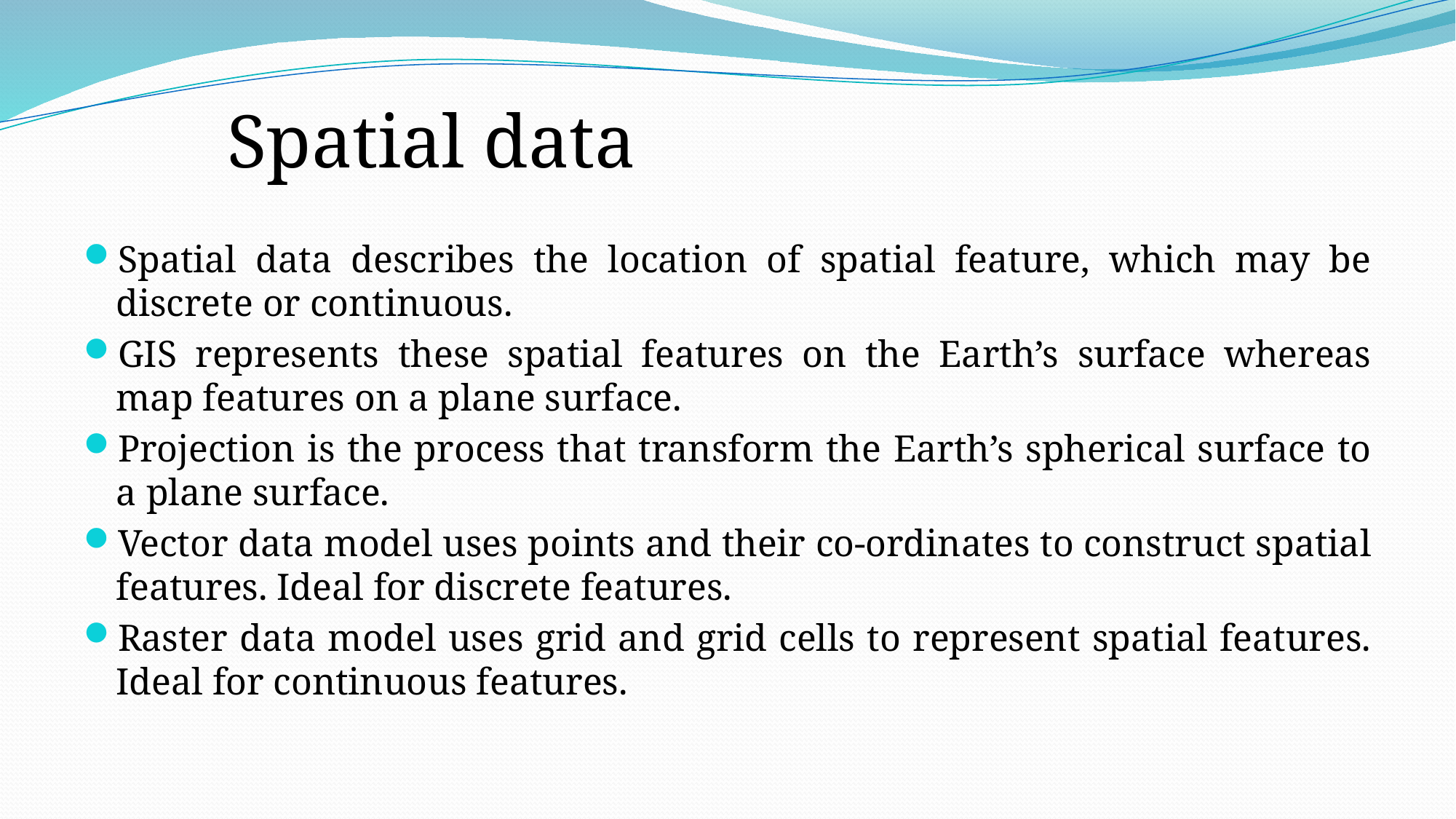

# Spatial data
Spatial data describes the location of spatial feature, which may be discrete or continuous.
GIS represents these spatial features on the Earth’s surface whereas map features on a plane surface.
Projection is the process that transform the Earth’s spherical surface to a plane surface.
Vector data model uses points and their co-ordinates to construct spatial features. Ideal for discrete features.
Raster data model uses grid and grid cells to represent spatial features. Ideal for continuous features.